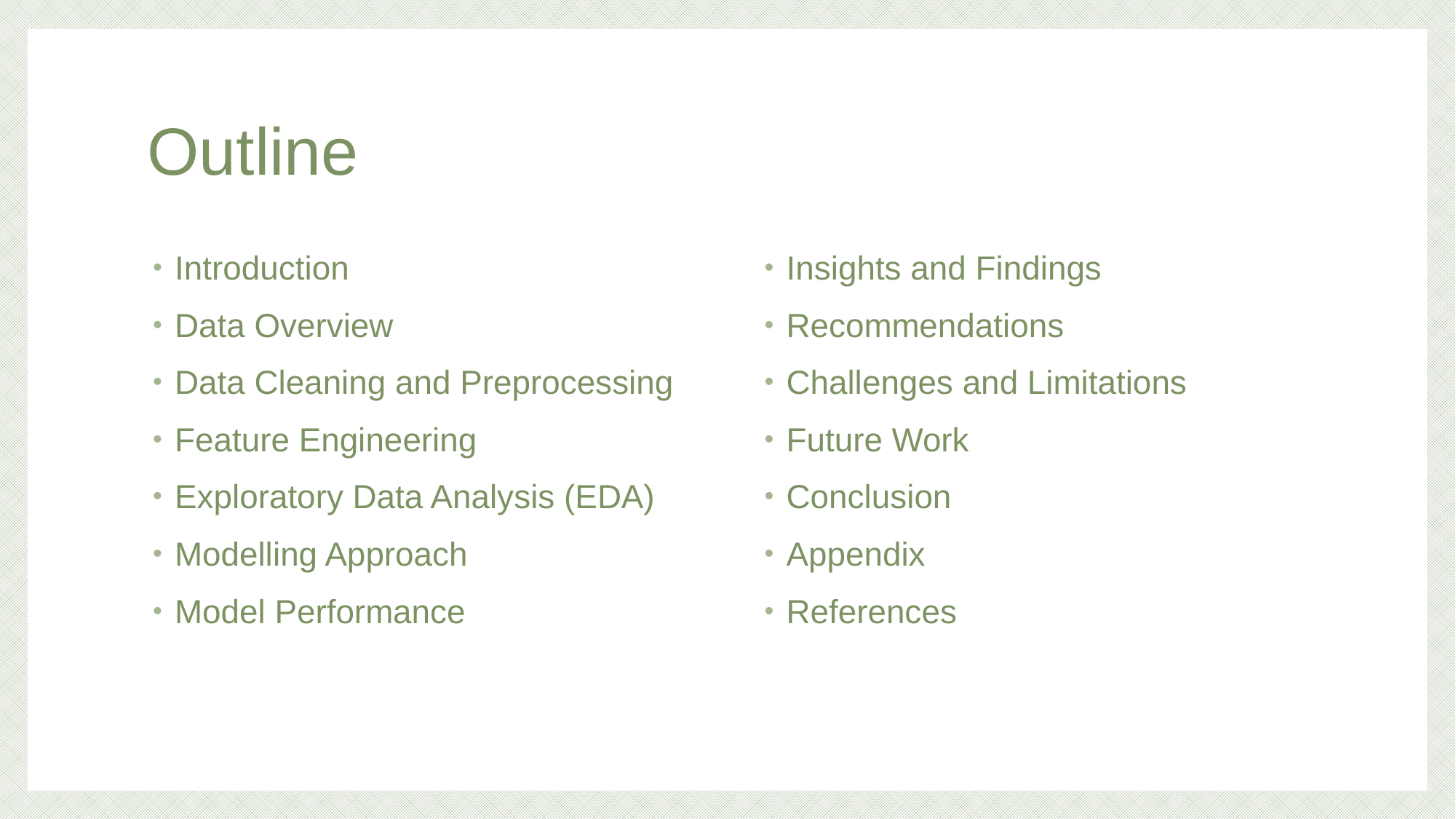

# Outline
Introduction
Data Overview
Data Cleaning and Preprocessing
Feature Engineering
Exploratory Data Analysis (EDA)
Modelling Approach
Model Performance

Insights and Findings
Recommendations
Challenges and Limitations
Future Work
Conclusion
Appendix
References